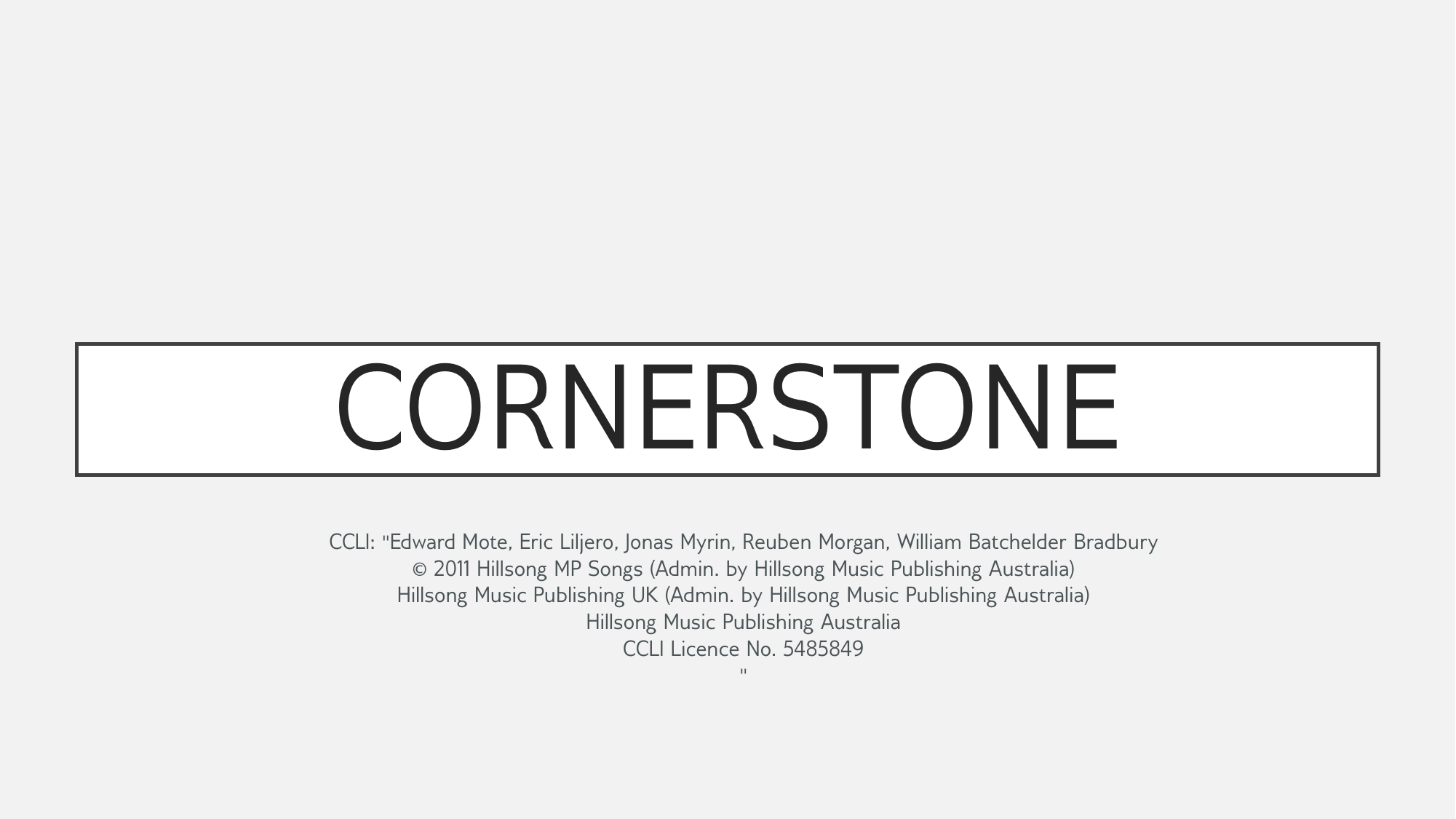

# Cornerstone
CCLI: "Edward Mote, Eric Liljero, Jonas Myrin, Reuben Morgan, William Batchelder Bradbury
© 2011 Hillsong MP Songs (Admin. by Hillsong Music Publishing Australia)
Hillsong Music Publishing UK (Admin. by Hillsong Music Publishing Australia)
Hillsong Music Publishing Australia
CCLI Licence No. 5485849
"